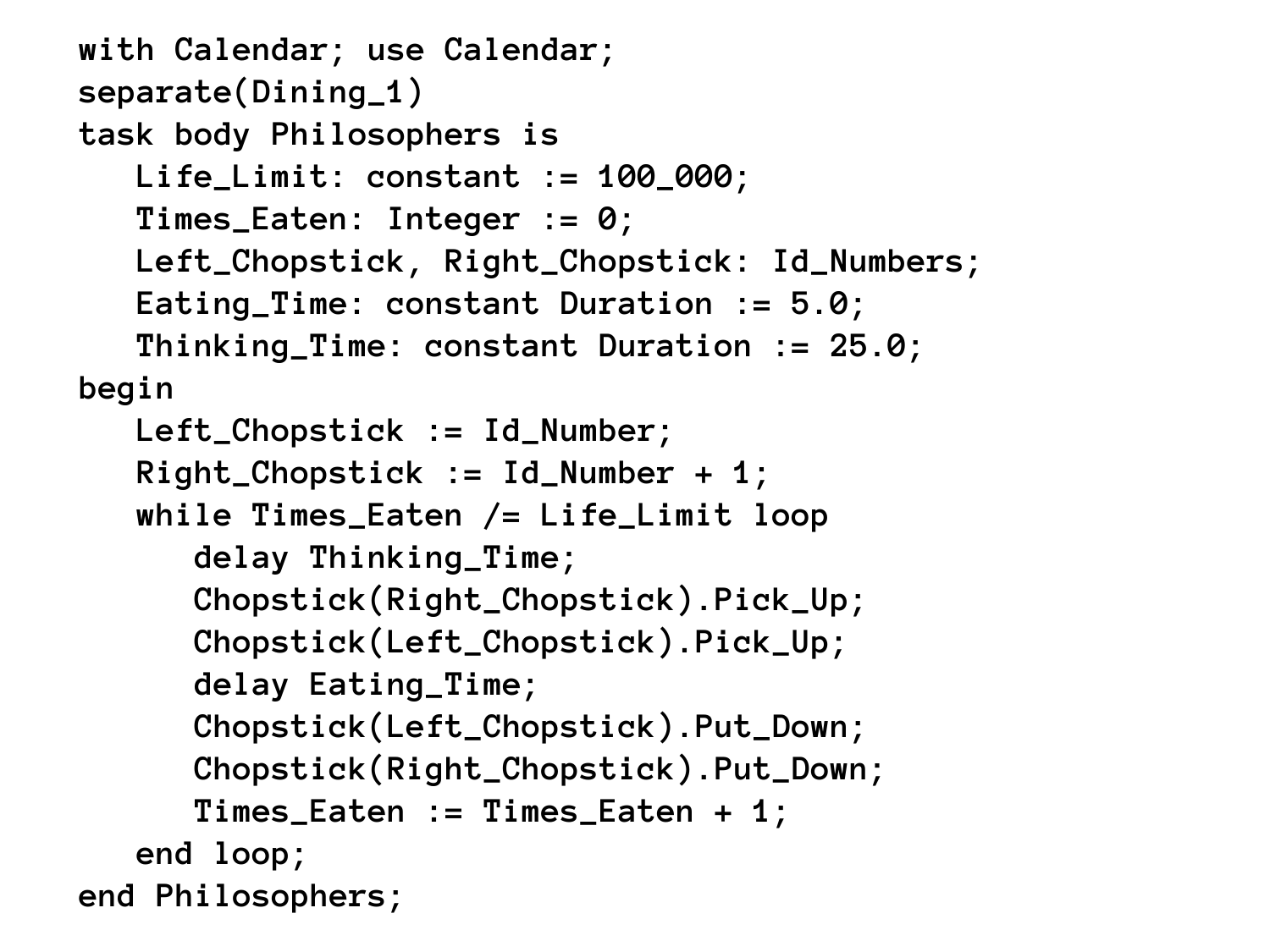

with Calendar; use Calendar;
separate(Dining_1)
task body Philosophers is
   Life_Limit: constant := 100_000;
   Times_Eaten: Integer := 0;
   Left_Chopstick, Right_Chopstick: Id_Numbers;
   Eating_Time: constant Duration := 5.0;
   Thinking_Time: constant Duration := 25.0;
begin
   Left_Chopstick := Id_Number;
   Right_Chopstick := Id_Number + 1;
   while Times_Eaten /= Life_Limit loop
      delay Thinking_Time;
      Chopstick(Right_Chopstick).Pick_Up;
      Chopstick(Left_Chopstick).Pick_Up;
      delay Eating_Time;
      Chopstick(Left_Chopstick).Put_Down;
      Chopstick(Right_Chopstick).Put_Down;
      Times_Eaten := Times_Eaten + 1;
   end loop;
end Philosophers;